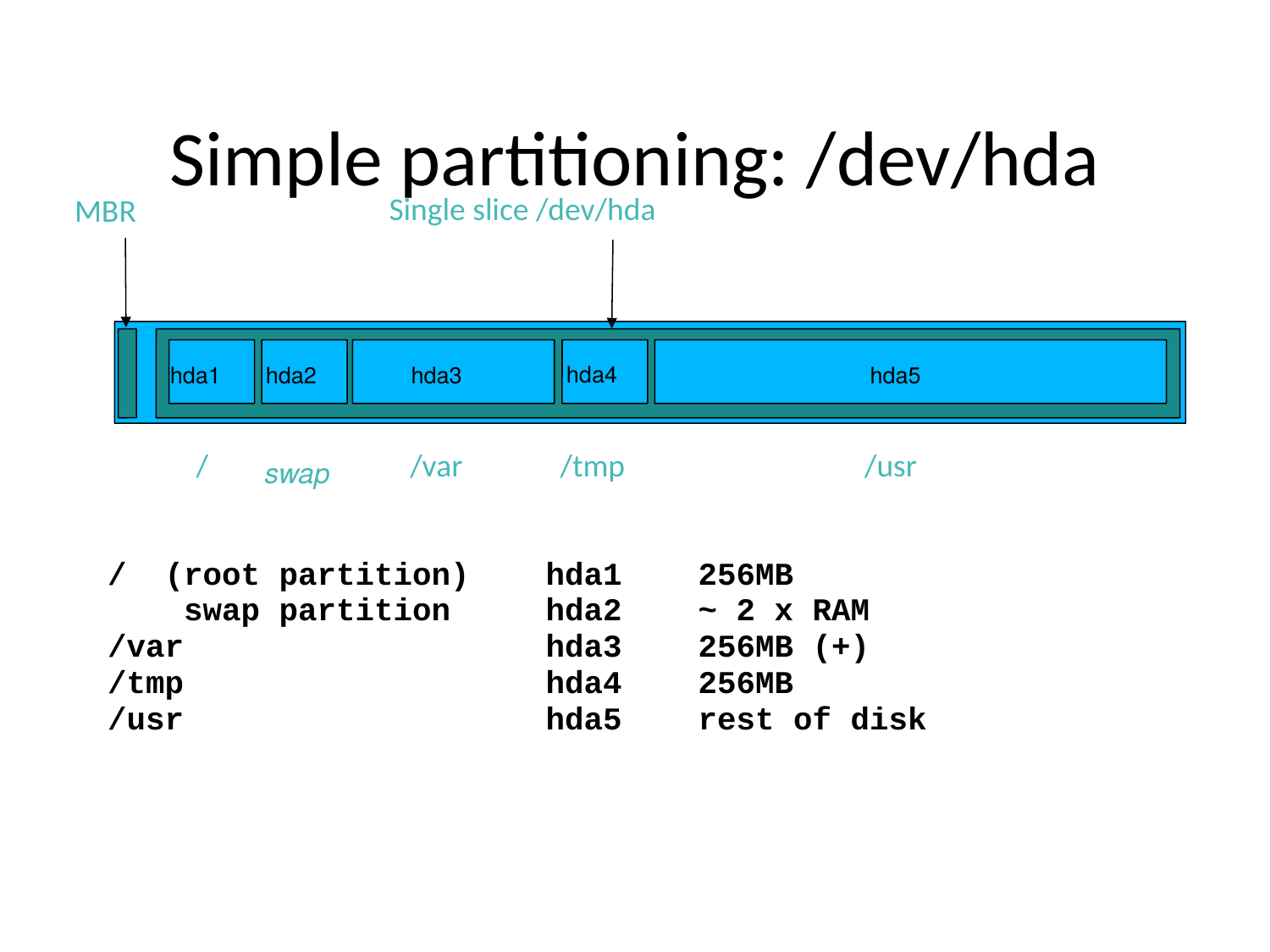

# Simple partitioning: /dev/hda
Single slice /dev/hda
MBR

hda4
hda1
hda2
hda3
hda5
/
/var
/tmp
/usr
swap
/  (root partition)    hda1    256MB
    swap partition     hda2    ~ 2 x RAM
/var                   hda3    256MB (+)‏
/tmp                   hda4    256MB
/usr                   hda5    rest of disk